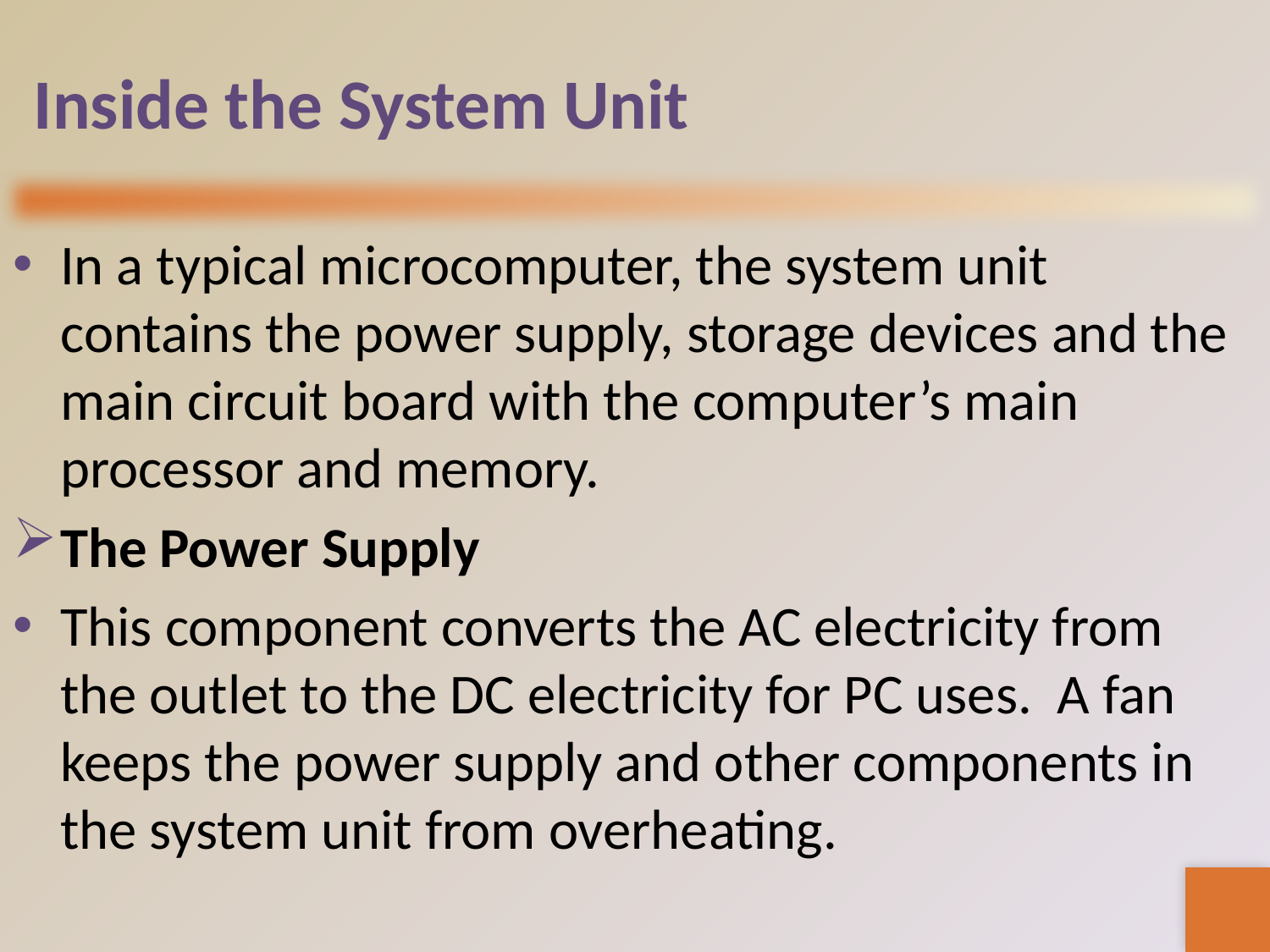

# Inside the System Unit
In a typical microcomputer, the system unit contains the power supply, storage devices and the main circuit board with the computer’s main processor and memory.
The Power Supply
This component converts the AC electricity from the outlet to the DC electricity for PC uses.  A fan keeps the power supply and other components in the system unit from overheating.